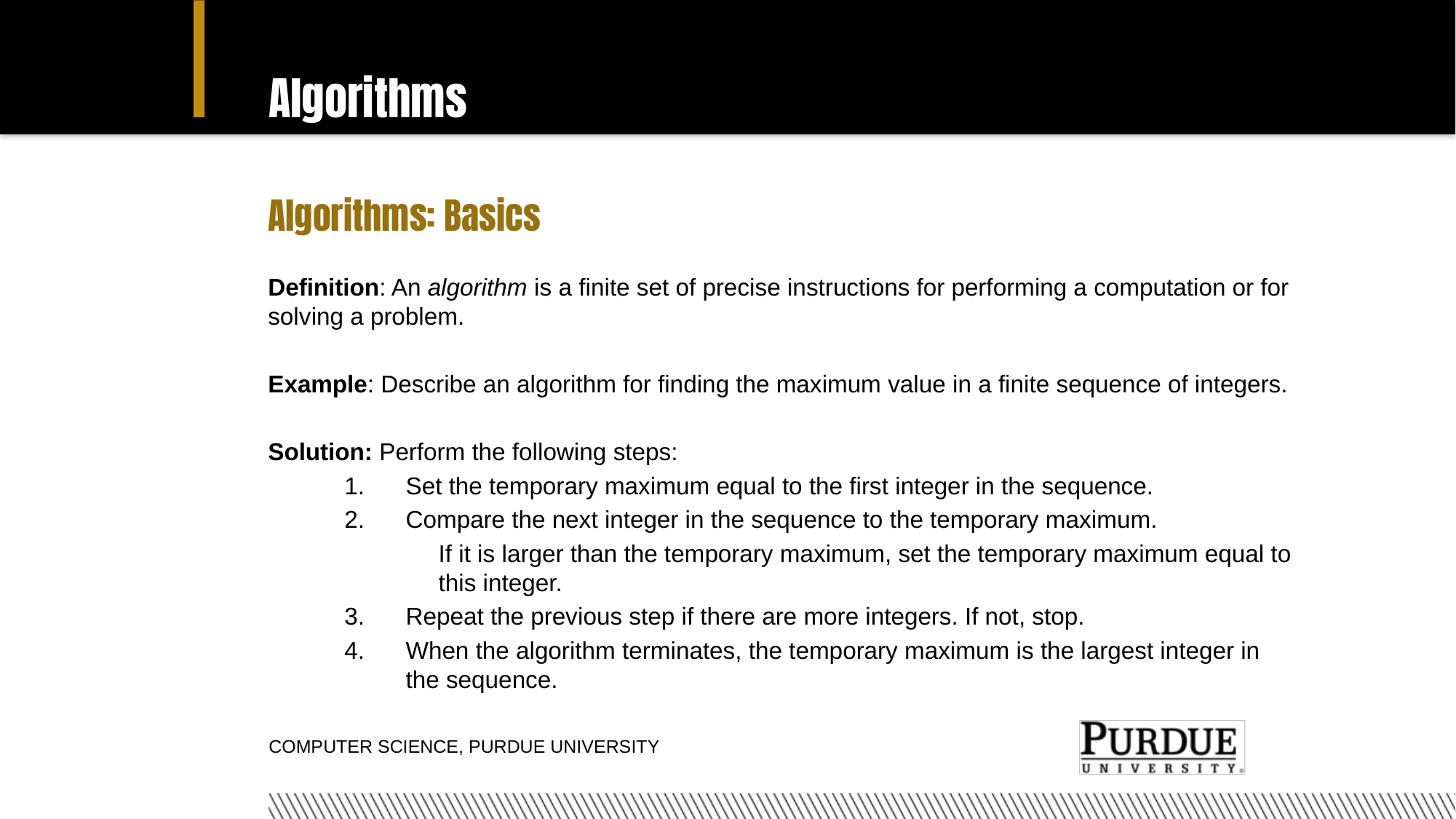

# Algorithms
Algorithms: Basics
Definition: An algorithm is a finite set of precise instructions for performing a computation or for solving a problem.

Example: Describe an algorithm for finding the maximum value in a finite sequence of integers.

Solution: Perform the following steps:
Set the temporary maximum equal to the first integer in the sequence.
Compare the next integer in the sequence to the temporary maximum.
	If it is larger than the temporary maximum, set the temporary maximum equal to this integer.
Repeat the previous step if there are more integers. If not, stop.
When the algorithm terminates, the temporary maximum is the largest integer in the sequence.
Computer Science, Purdue University